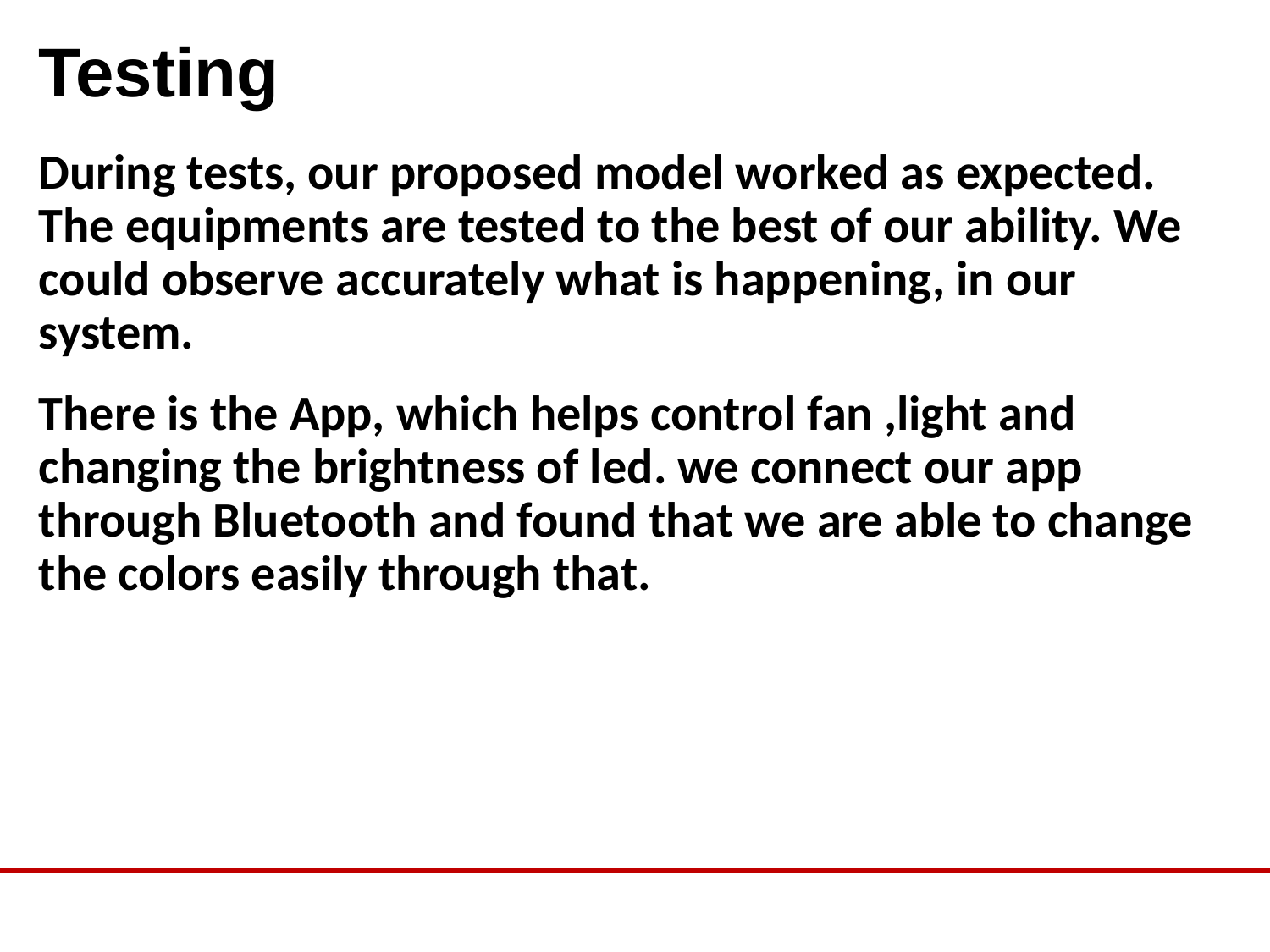

# Testing
During tests, our proposed model worked as expected. The equipments are tested to the best of our ability. We could observe accurately what is happening, in our system.
There is the App, which helps control fan ,light and changing the brightness of led. we connect our app through Bluetooth and found that we are able to change the colors easily through that.

6